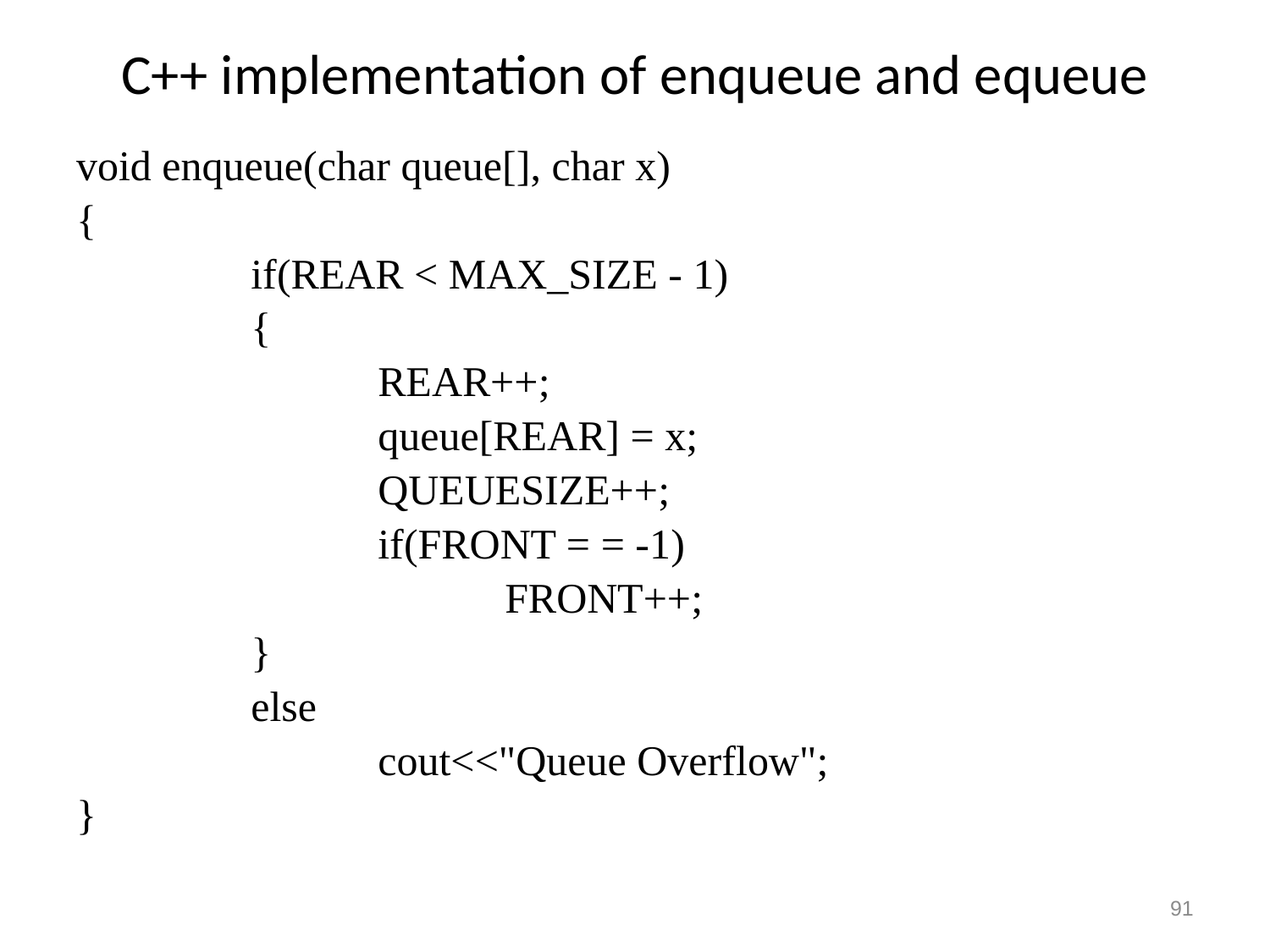

# C++ implementation of enqueue and equeue
void enqueue(char queue[], char x)
{
		if(REAR < MAX_SIZE - 1)
		{
			REAR++;
			queue[REAR] = x;
			QUEUESIZE++;
			if(FRONT = = -1)
				FRONT++;
		}
		else
			cout<<"Queue Overflow";
}
91